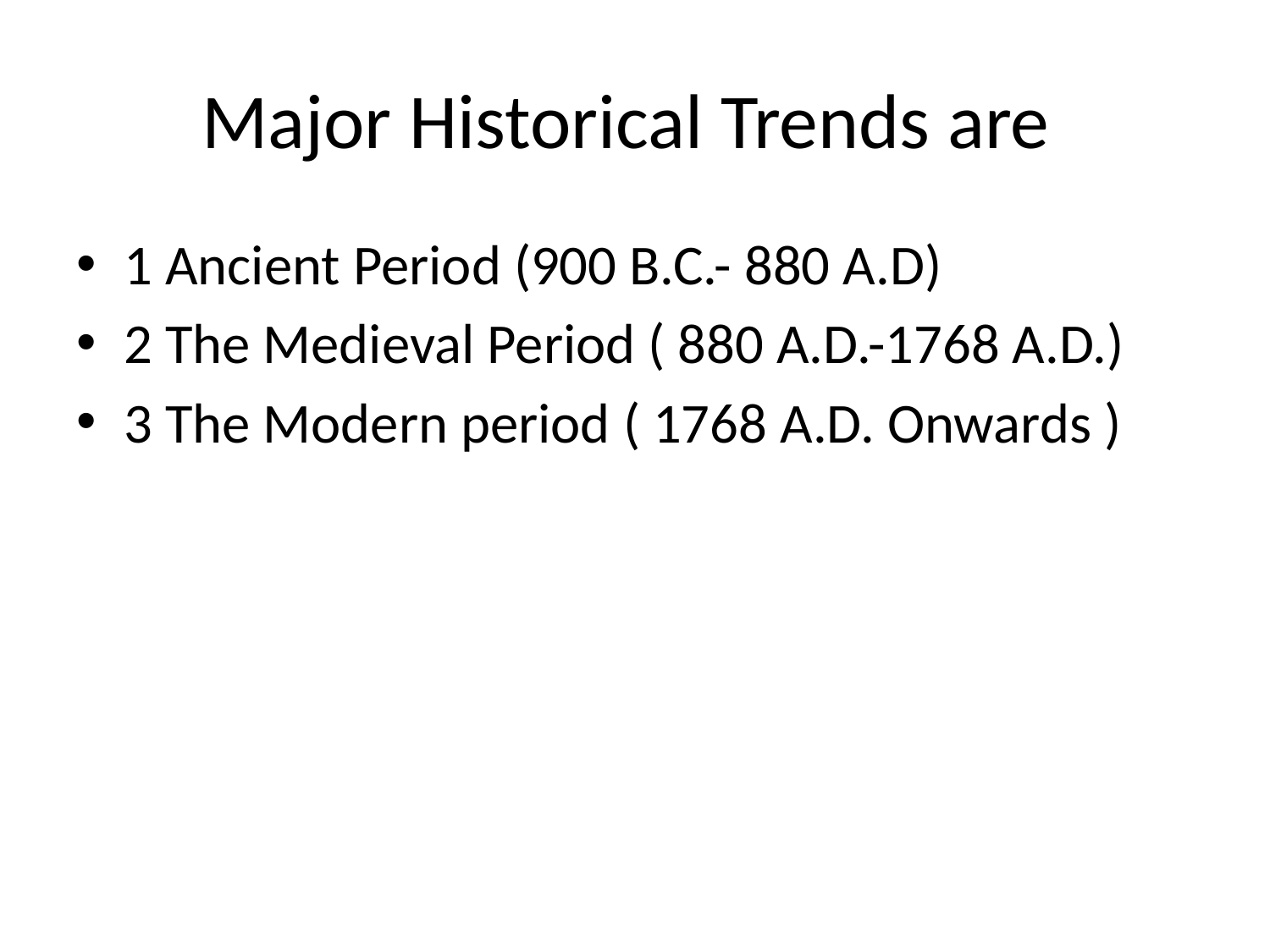

# Major Historical Trends are
1 Ancient Period (900 B.C.- 880 A.D)
2 The Medieval Period ( 880 A.D.-1768 A.D.)
3 The Modern period ( 1768 A.D. Onwards )